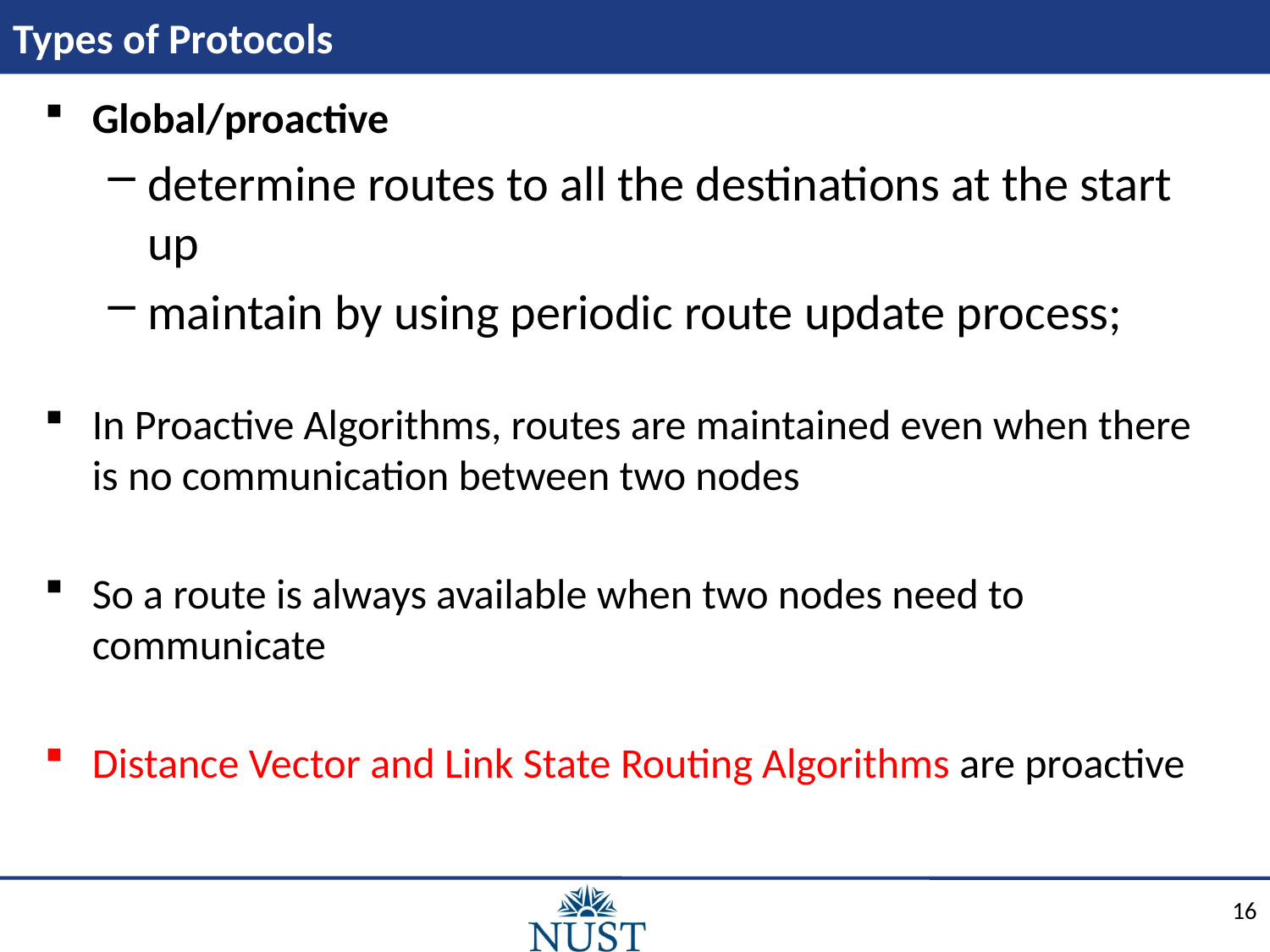

# Types of Protocols
Global/proactive
determine routes to all the destinations at the start up
maintain by using periodic route update process;

In Proactive Algorithms, routes are maintained even when there is no communication between two nodes

So a route is always available when two nodes need to communicate

Distance Vector and Link State Routing Algorithms are proactive

16